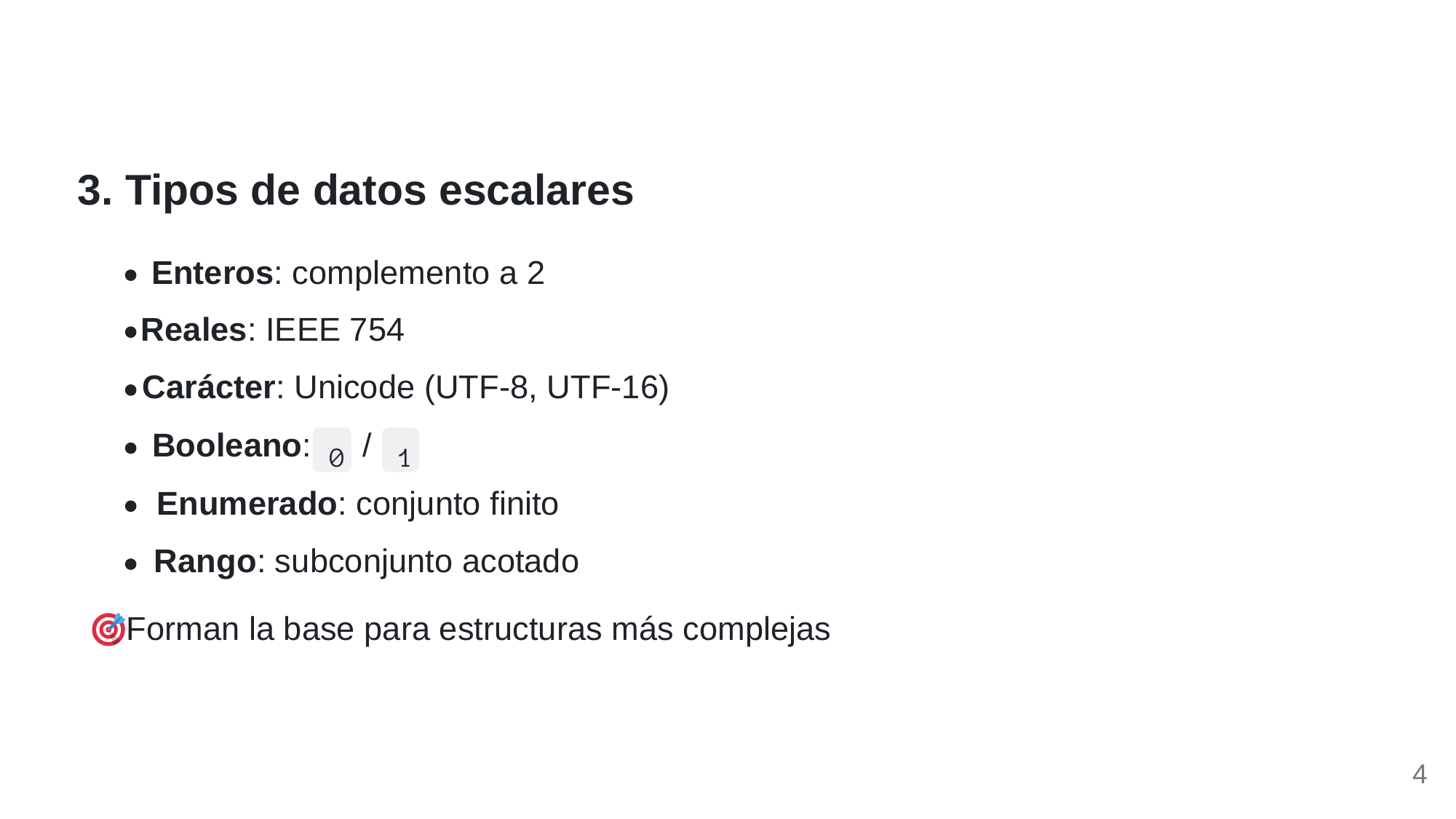

3. Tipos de datos escalares
Enteros: complemento a 2

Reales: IEEE 754

Carácter: Unicode (UTF-8, UTF-16)

Booleano:
 /

0
1

Enumerado: conjunto finito

Rango: subconjunto acotado

 Forman la base para estructuras más complejas

4